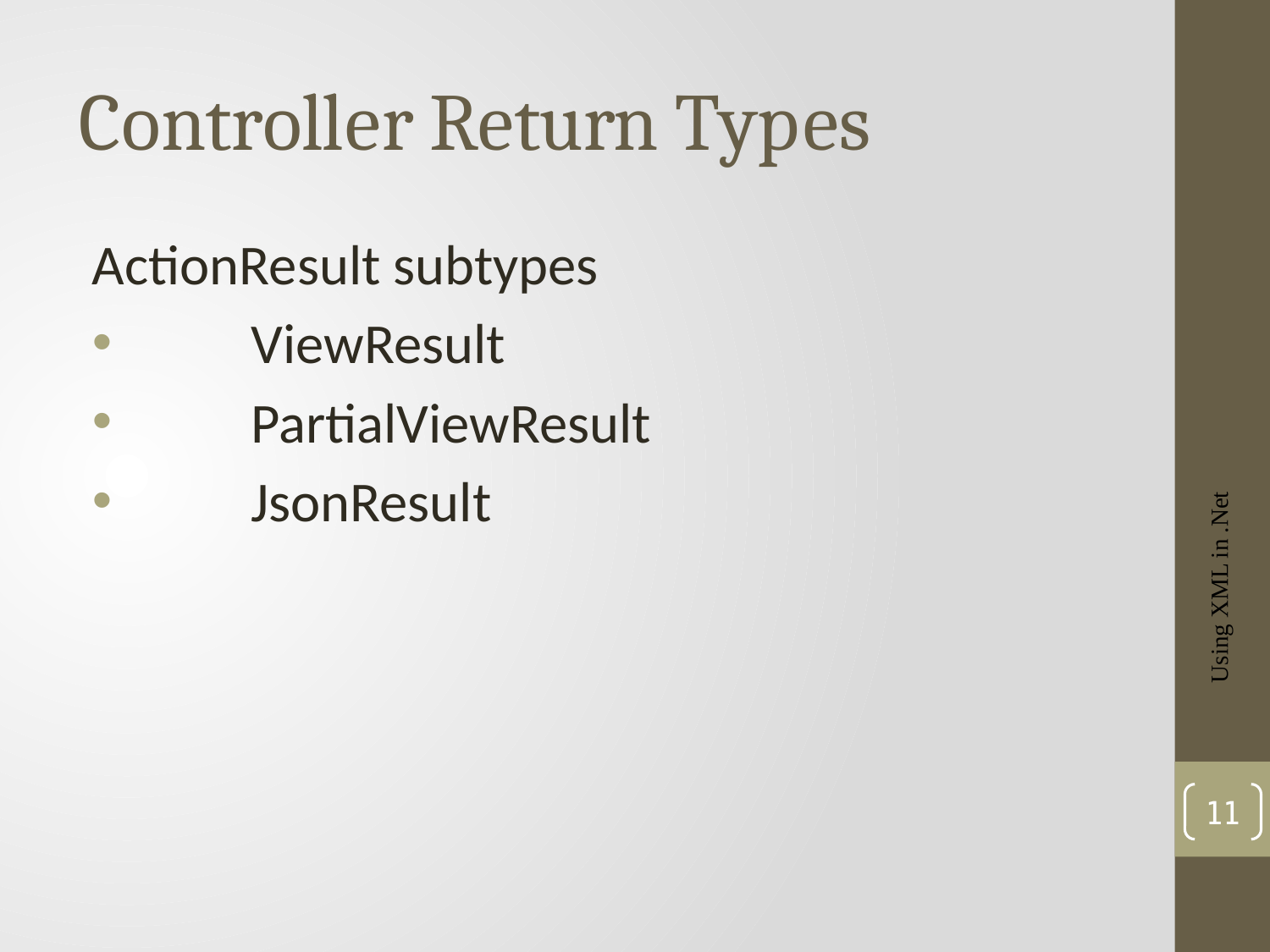

# Controller Return Types
ActionResult subtypes
	ViewResult
	PartialViewResult
	JsonResult

Using XML in .Net
11